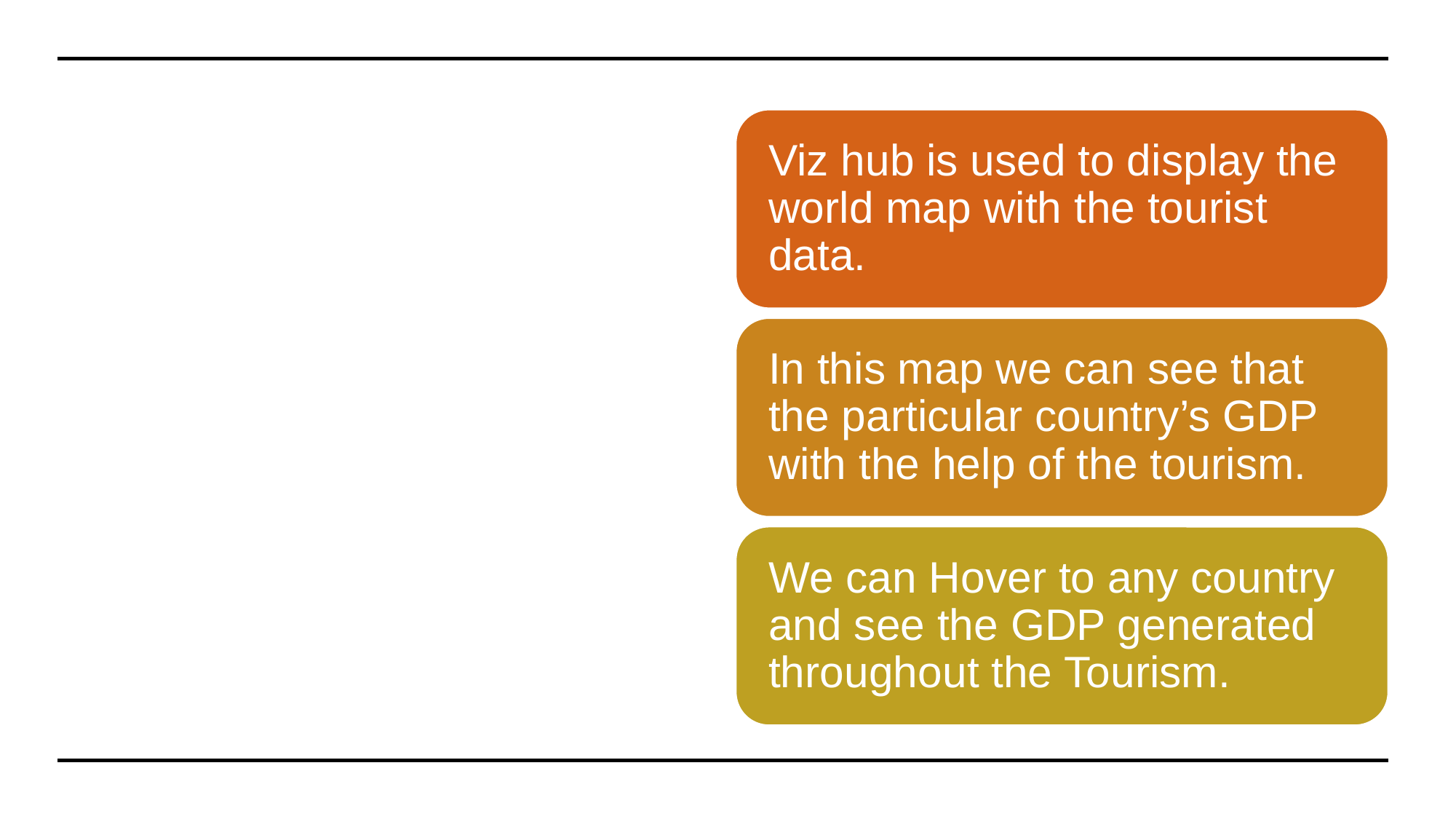

Viz hub is used to display the world map with the tourist data.
In this map we can see that the particular country’s GDP with the help of the tourism.
We can Hover to any country and see the GDP generated throughout the Tourism.